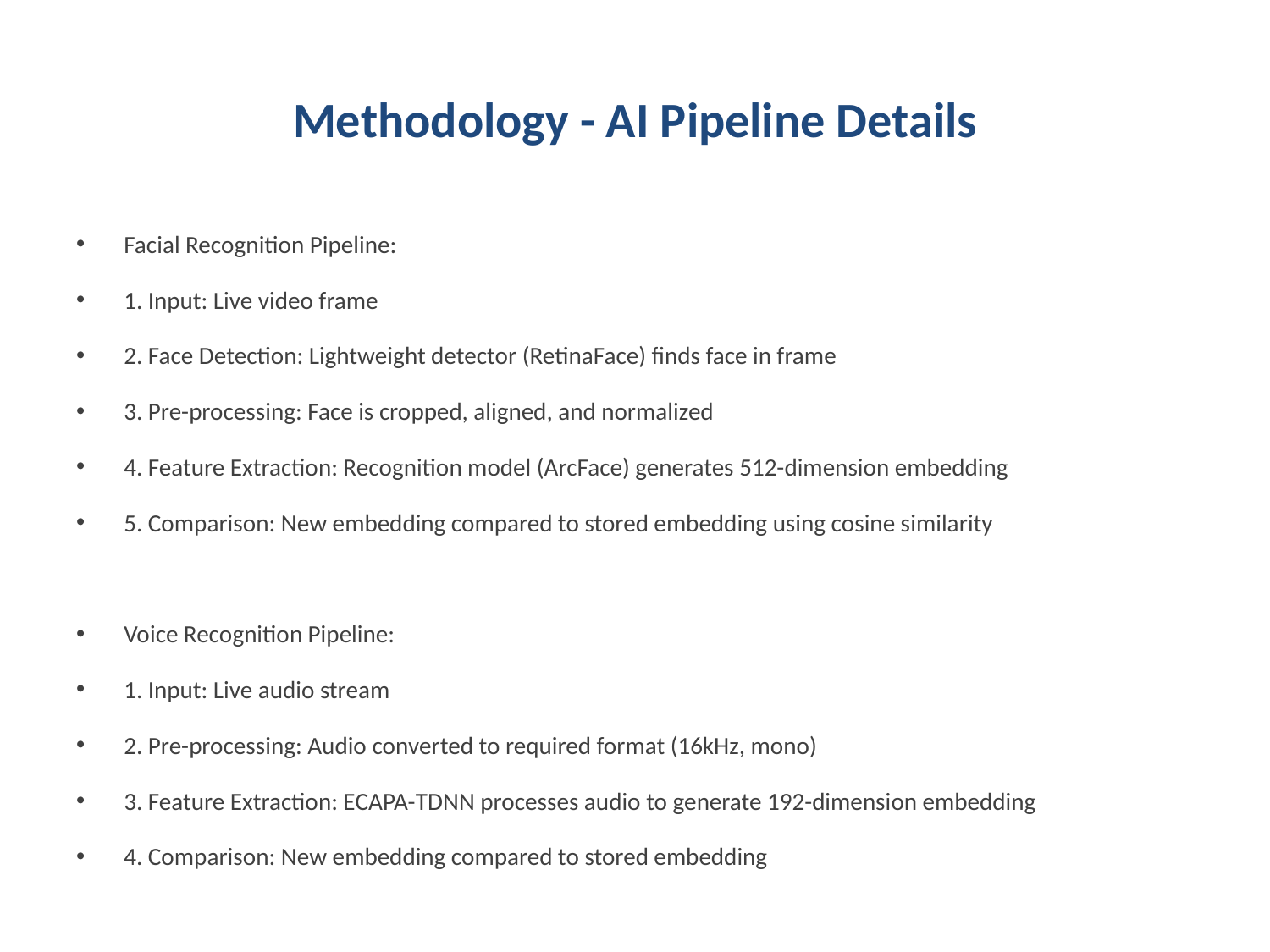

# Methodology - AI Pipeline Details
Facial Recognition Pipeline:
1. Input: Live video frame
2. Face Detection: Lightweight detector (RetinaFace) finds face in frame
3. Pre-processing: Face is cropped, aligned, and normalized
4. Feature Extraction: Recognition model (ArcFace) generates 512-dimension embedding
5. Comparison: New embedding compared to stored embedding using cosine similarity

Voice Recognition Pipeline:
1. Input: Live audio stream
2. Pre-processing: Audio converted to required format (16kHz, mono)
3. Feature Extraction: ECAPA-TDNN processes audio to generate 192-dimension embedding
4. Comparison: New embedding compared to stored embedding

Key Output: Unique numerical signatures (embedding vectors) for each modality